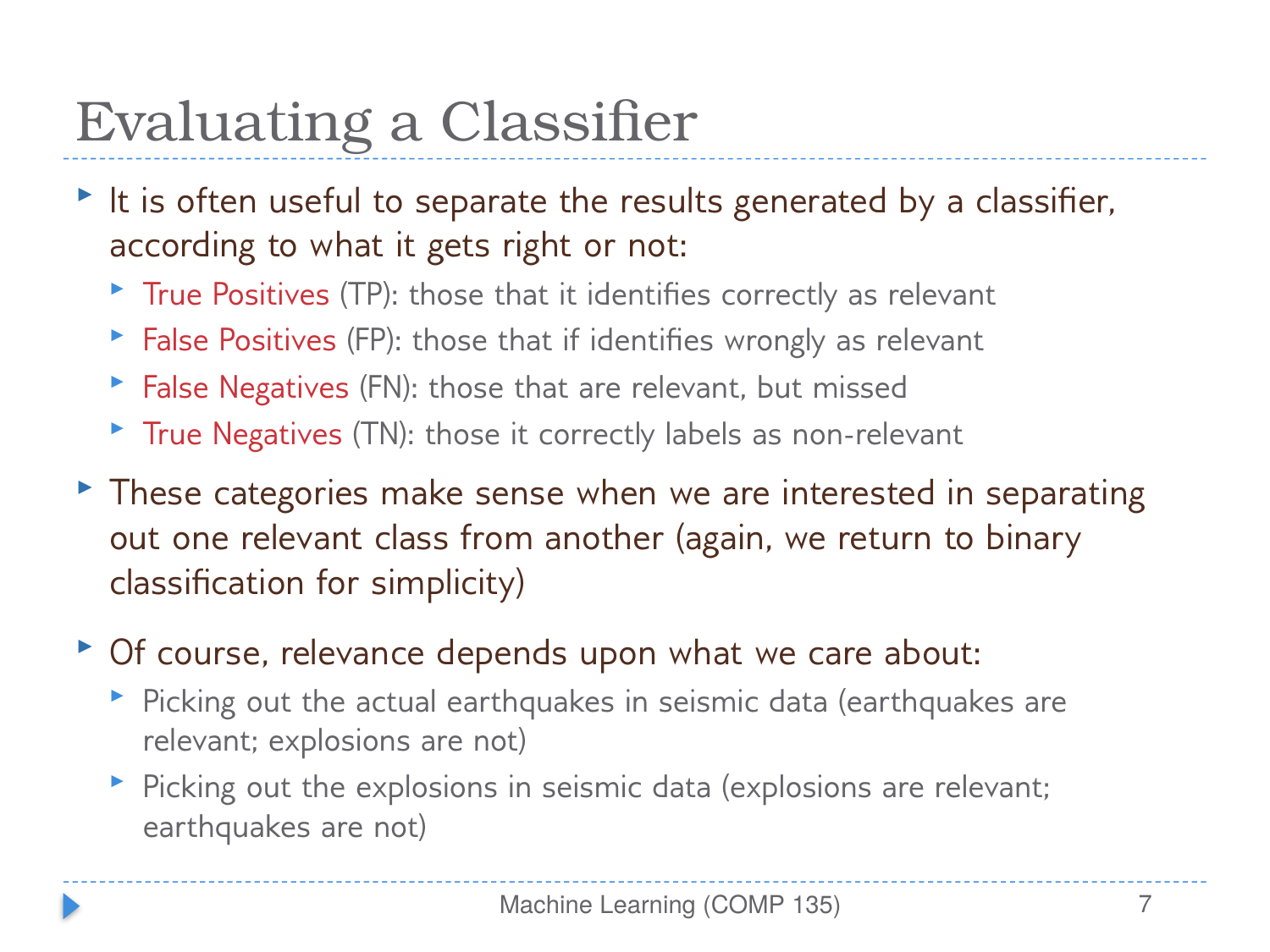

# Evaluating a Classifier
It is often useful to separate the results generated by a classifier, according to what it gets right or not:
True Positives (TP): those that it identifies correctly as relevant
False Positives (FP): those that if identifies wrongly as relevant
False Negatives (FN): those that are relevant, but missed
True Negatives (TN): those it correctly labels as non-relevant
These categories make sense when we are interested in separating out one relevant class from another (again, we return to binary classification for simplicity)
Of course, relevance depends upon what we care about:
Picking out the actual earthquakes in seismic data (earthquakes are relevant; explosions are not)
Picking out the explosions in seismic data (explosions are relevant; earthquakes are not)

7
Machine Learning (COMP 135)